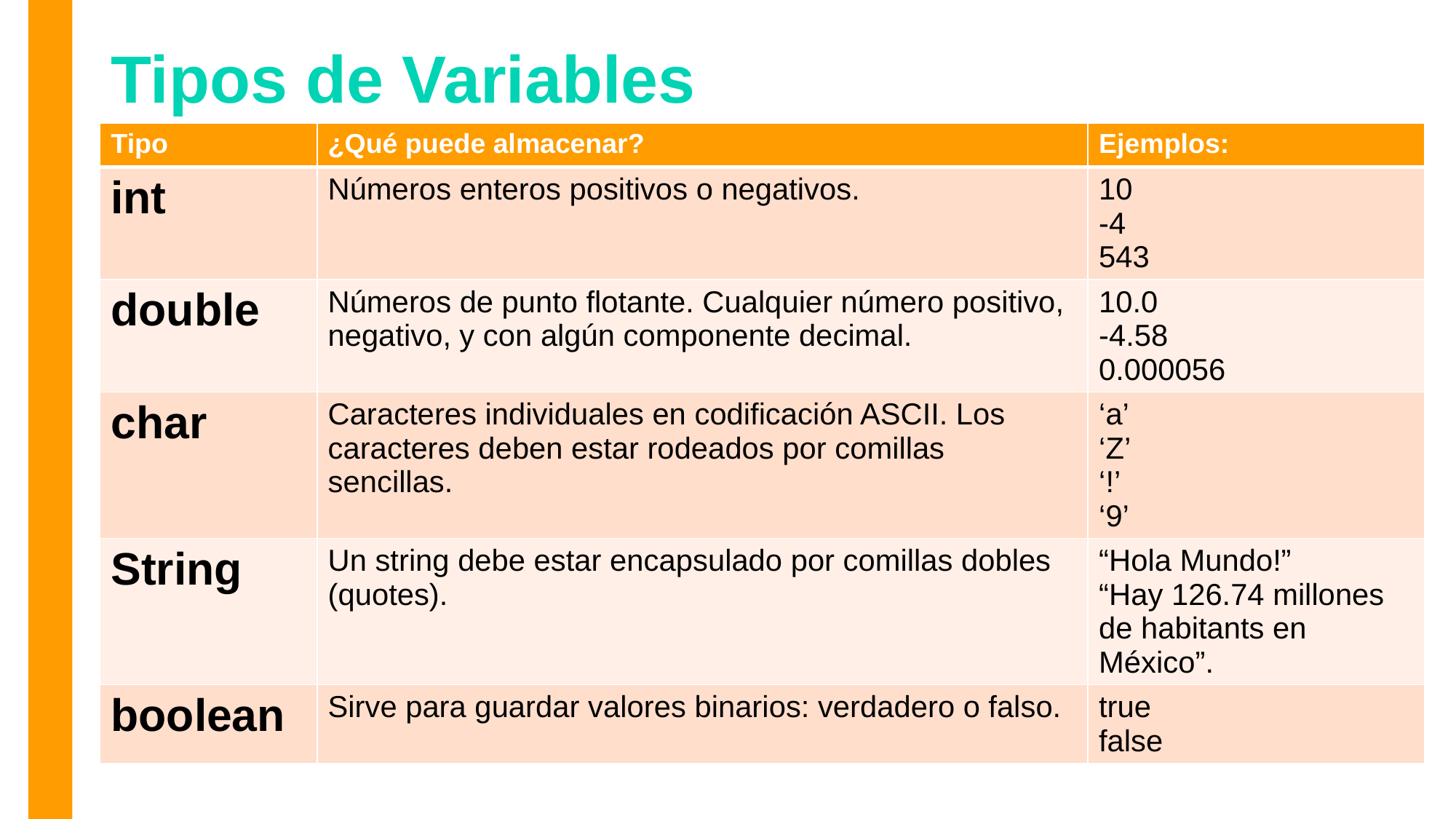

# Tipos de Variables
| Tipo | ¿Qué puede almacenar? | Ejemplos: |
| --- | --- | --- |
| int | Números enteros positivos o negativos. | 10 -4 543 |
| double | Números de punto flotante. Cualquier número positivo, negativo, y con algún componente decimal. | 10.0 -4.58 0.000056 |
| char | Caracteres individuales en codificación ASCII. Los caracteres deben estar rodeados por comillas sencillas. | ‘a’ ‘Z’ ‘!’ ‘9’ |
| String | Un string debe estar encapsulado por comillas dobles (quotes). | “Hola Mundo!” “Hay 126.74 millones de habitants en México”. |
| boolean | Sirve para guardar valores binarios: verdadero o falso. | true false |